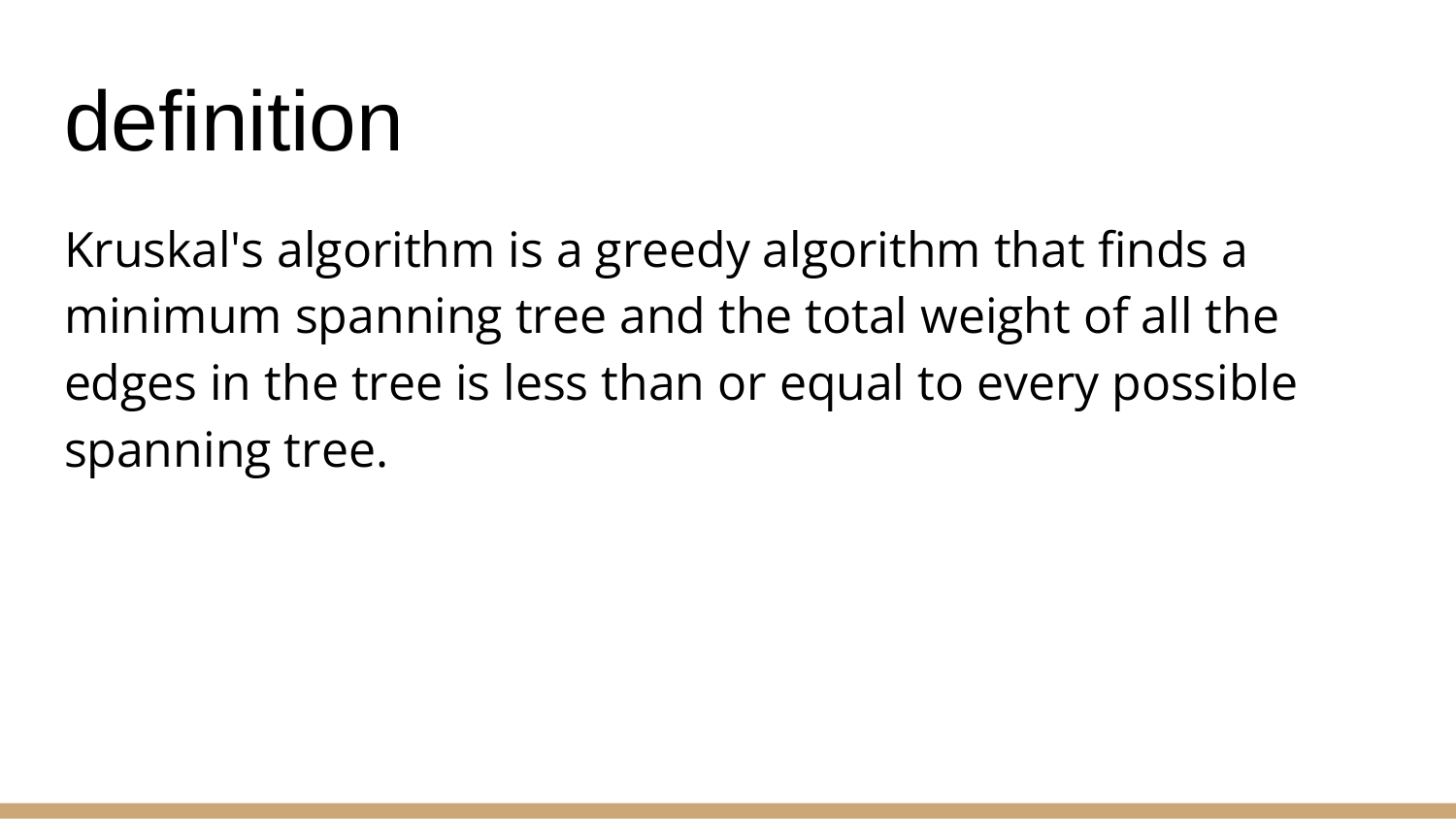

# definition
Kruskal's algorithm is a greedy algorithm that finds a minimum spanning tree and the total weight of all the edges in the tree is less than or equal to every possible spanning tree.